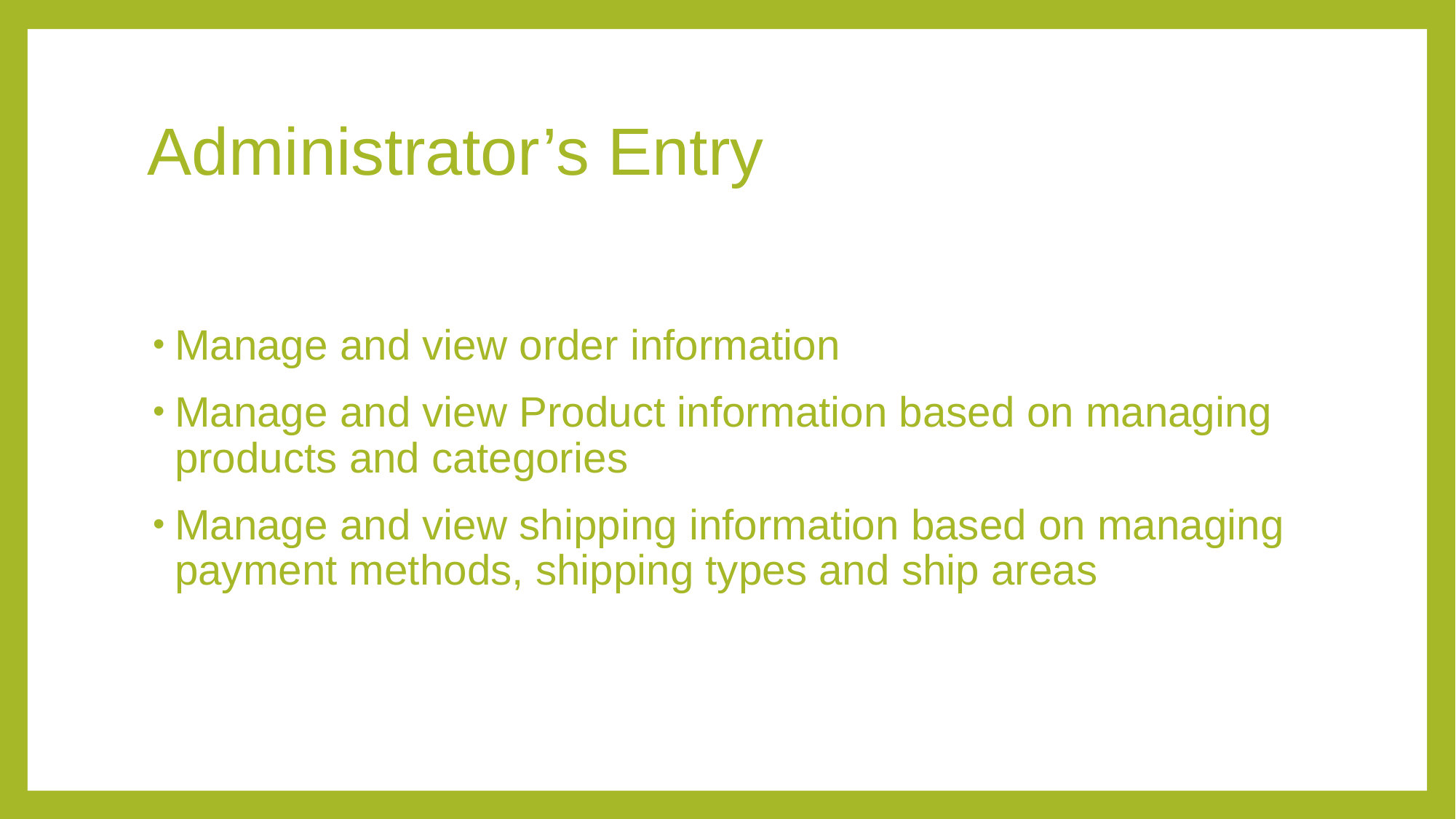

# Administrator’s Entry

Manage and view order information
Manage and view Product information based on managing products and categories
Manage and view shipping information based on managing payment methods, shipping types and ship areas